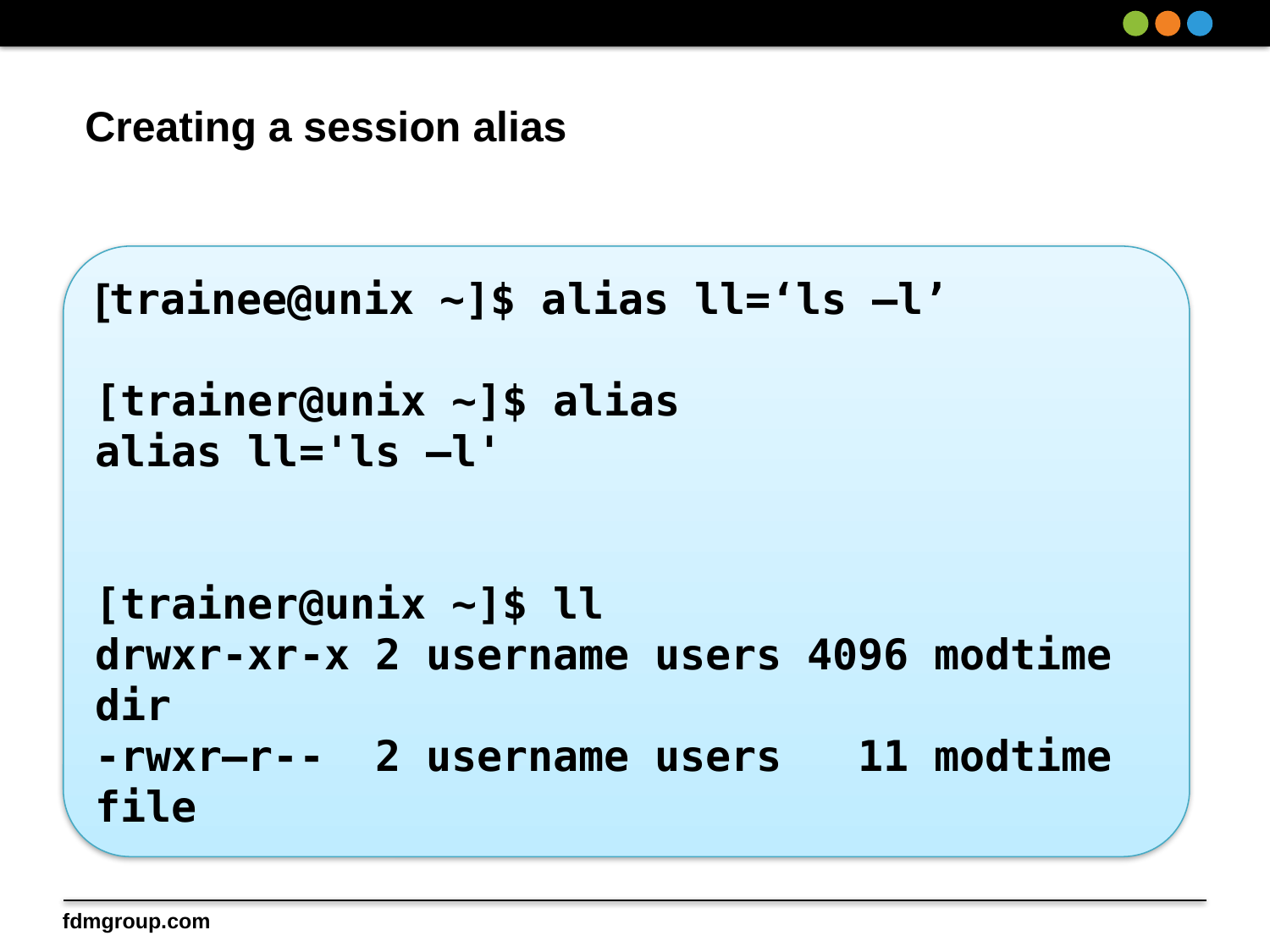

# Creating a session alias

[trainee@unix ~]$ alias ll=‘ls –l’

[trainer@unix ~]$ alias
alias ll='ls –l'

[trainer@unix ~]$ ll
drwxr-xr-x 2 username users 4096 modtime dir
-rwxr—r--  2 username users   11 modtime file